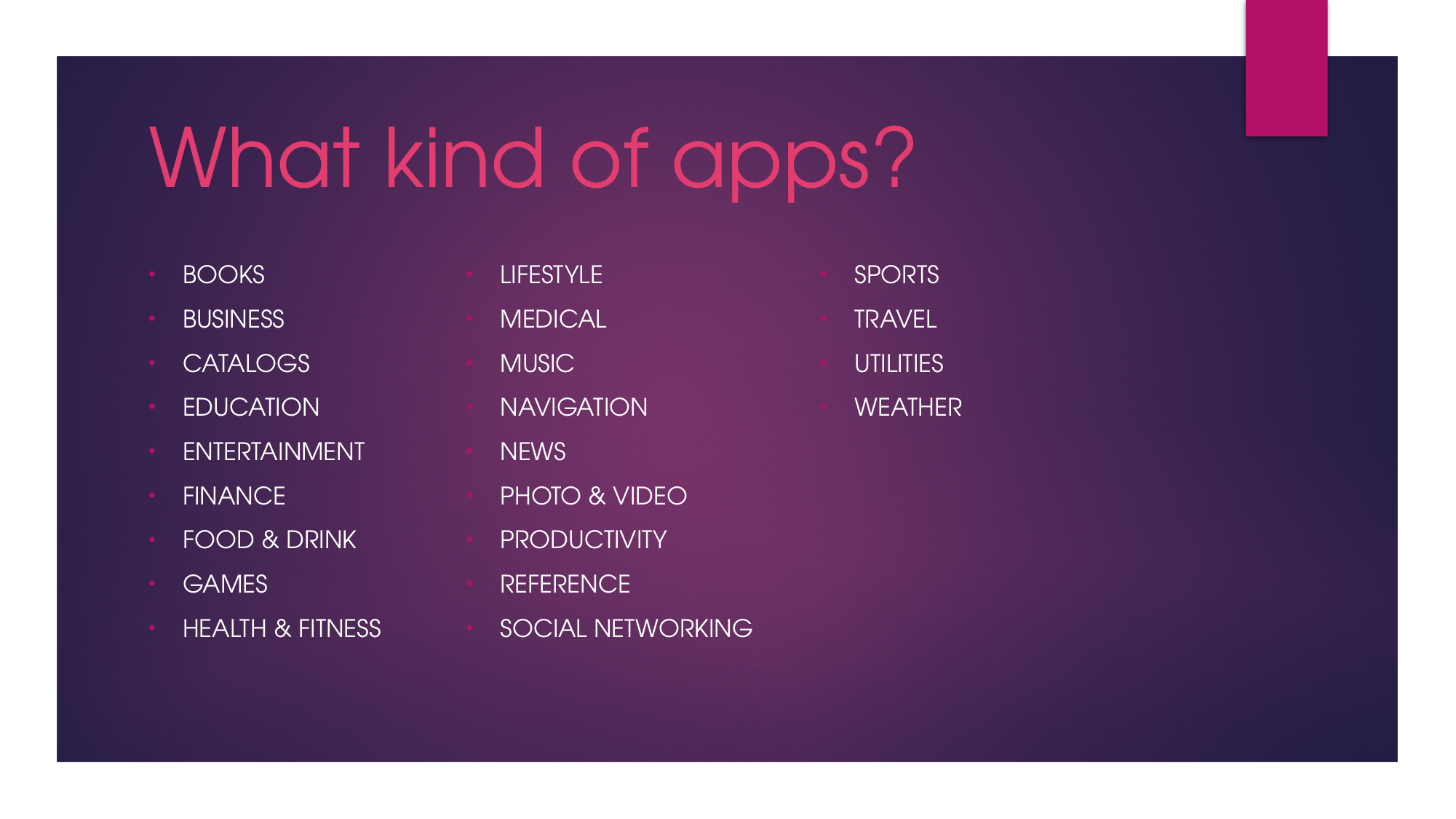

# What kind of apps?
BOOKS
BUSINESS
CATALOGS
EDUCATION
ENTERTAINMENT
FINANCE
FOOD & DRINK
GAMES
Health & Fitness
Lifestyle
Medical
Music
Navigation
News
Photo & video
Productivity
Reference
Social networking
Sports
Travel
Utilities
weather